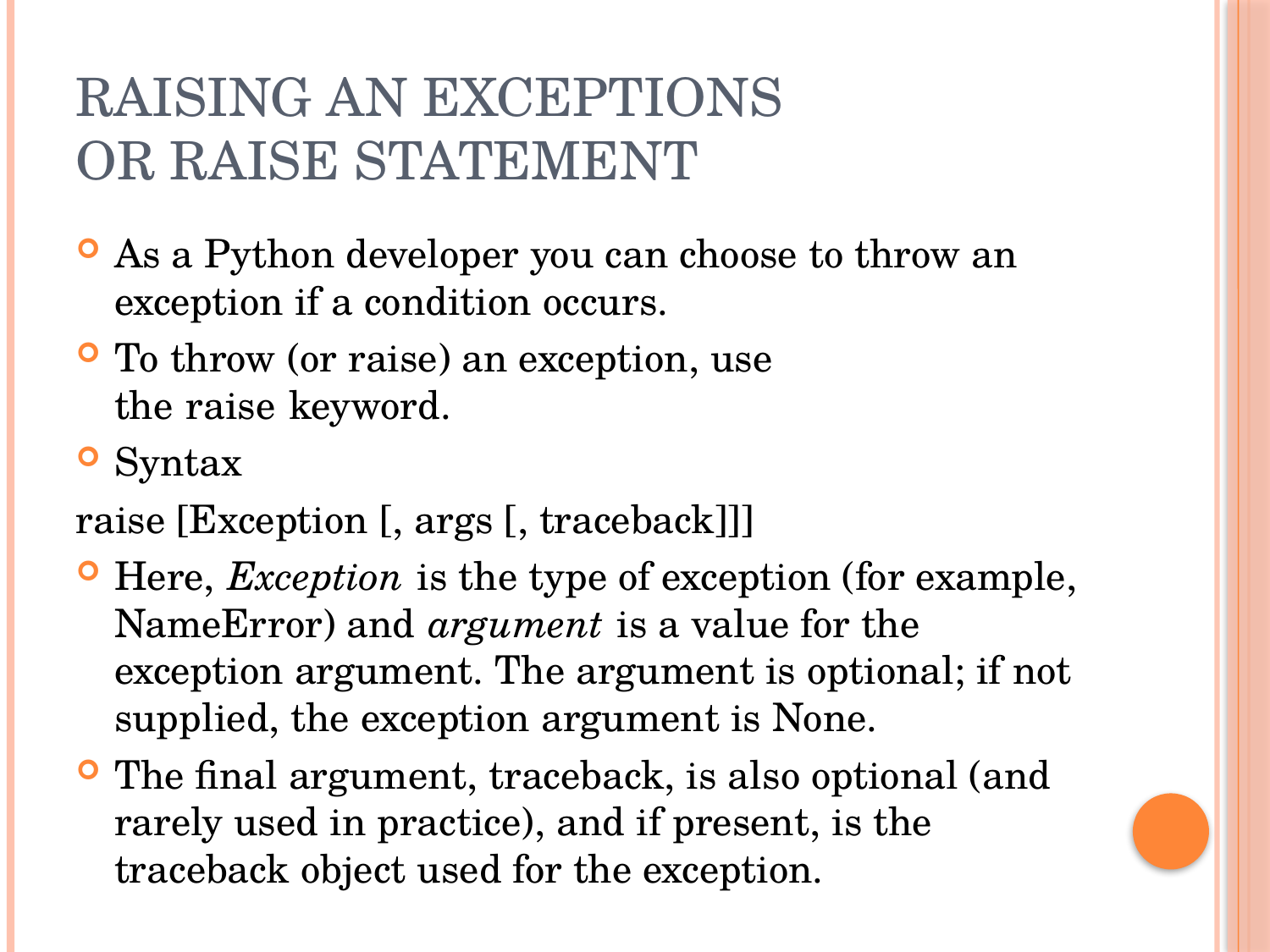

# Raising an Exceptions or Raise Statement
As a Python developer you can choose to throw an exception if a condition occurs.
To throw (or raise) an exception, use the raise keyword.
Syntax
raise [Exception [, args [, traceback]]]
Here, Exception is the type of exception (for example, NameError) and argument is a value for the exception argument. The argument is optional; if not supplied, the exception argument is None.
The final argument, traceback, is also optional (and rarely used in practice), and if present, is the traceback object used for the exception.